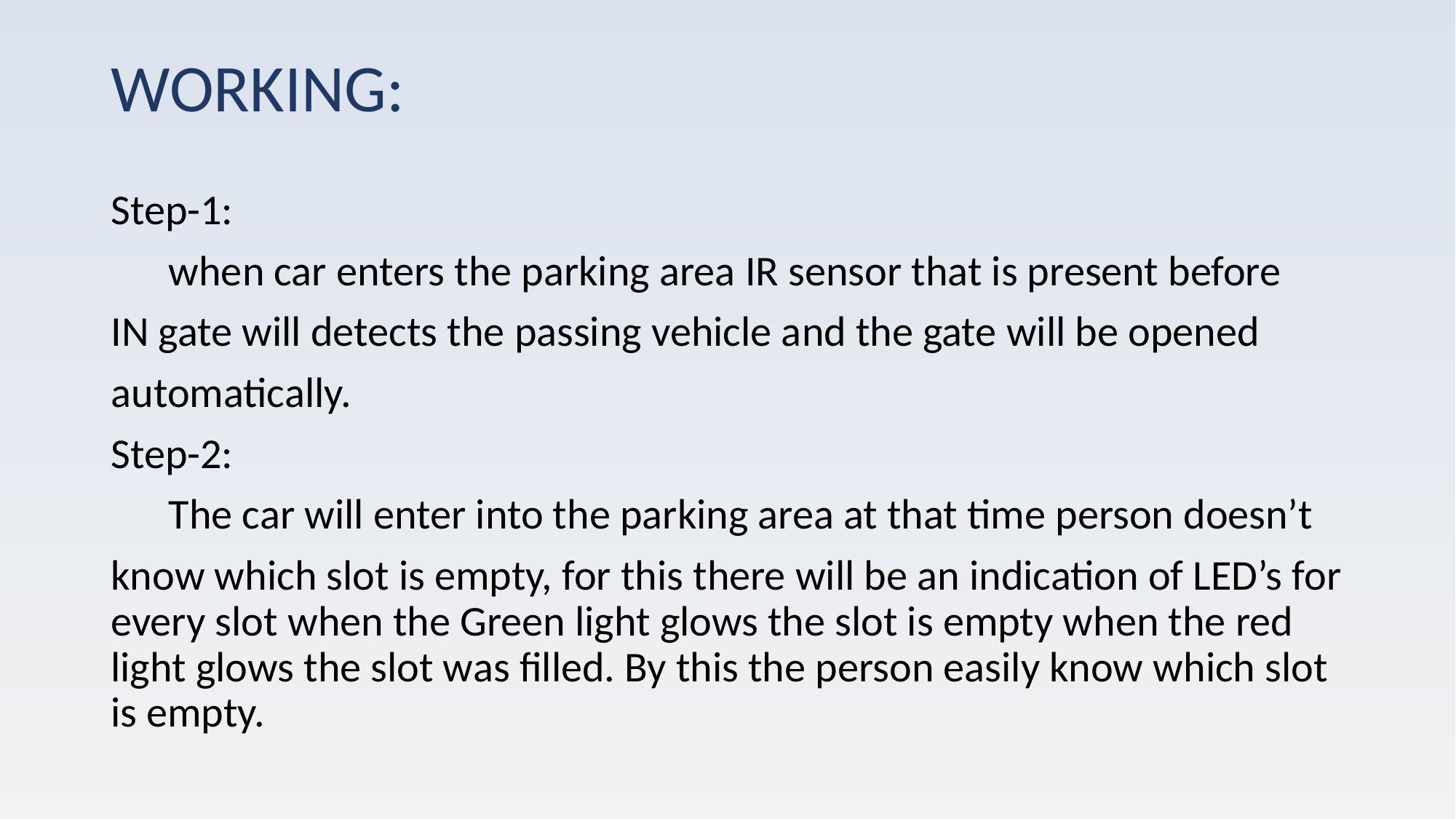

# WORKING:
Step-1:
      when car enters the parking area IR sensor that is present before
IN gate will detects the passing vehicle and the gate will be opened
automatically.
Step-2:
      The car will enter into the parking area at that time person doesn’t
know which slot is empty, for this there will be an indication of LED’s for every slot when the Green light glows the slot is empty when the red light glows the slot was filled. By this the person easily know which slot is empty.